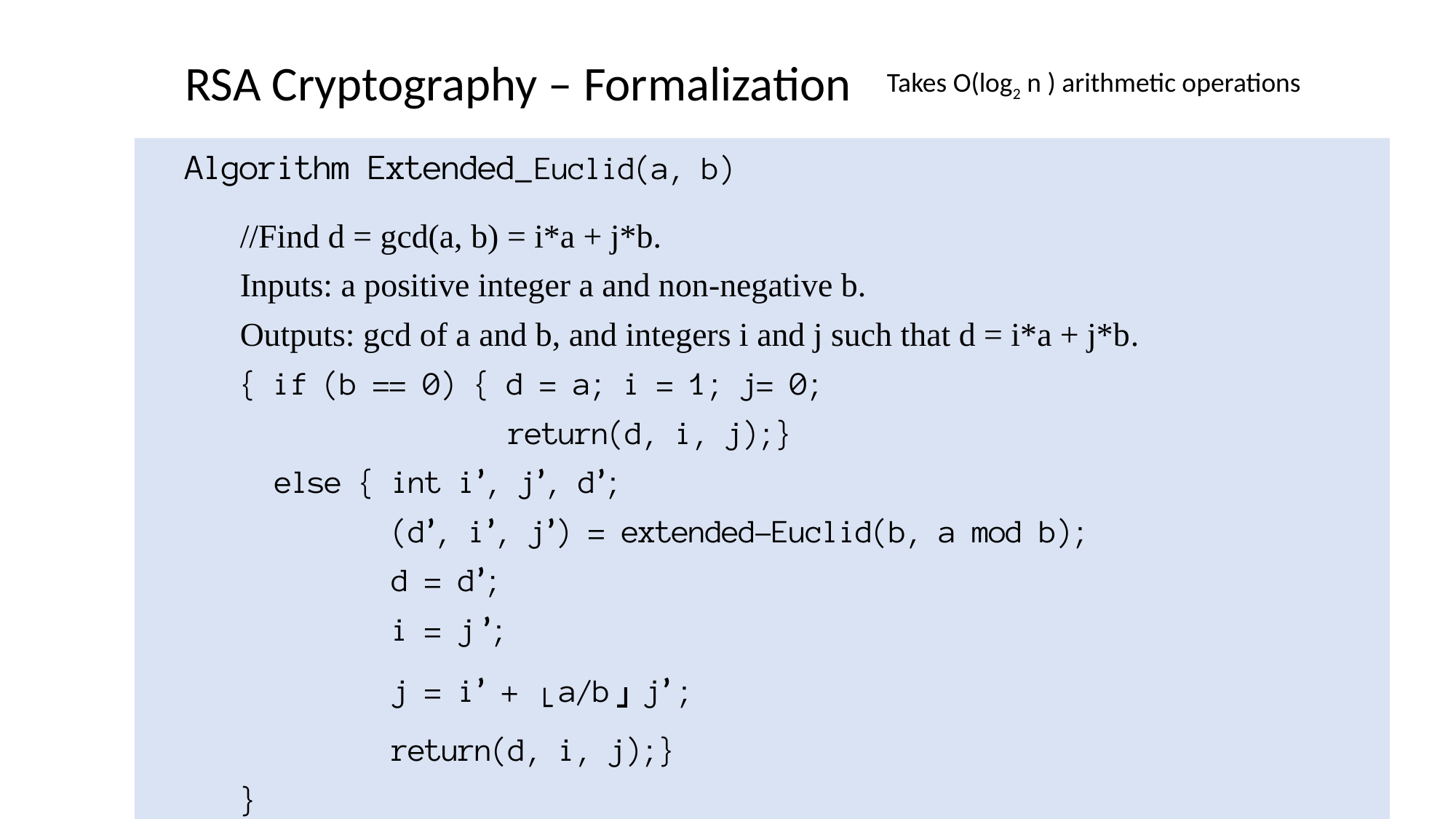

RSA Cryptography – Formalization
Takes O(log2 n ) arithmetic operations

Algorithm Extended_Euclid(a, b)
//Find d = gcd(a, b) = i*a + j*b.
Inputs: a positive integer a and non-negative b.
Outputs: gcd of a and b, and integers i and j such that d = i*a + j*b.
{ if (b == 0) { d = a; i = 1; j= 0;
                return(d, i, j);}
  else { int i’, j’, d’;
         (d’, i’, j’) = extended-Euclid(b, a mod b);
         d = d’;
         i = j ’;
         j = i’ + └ a/b ┘ j’ ;
         return(d, i, j);}
}